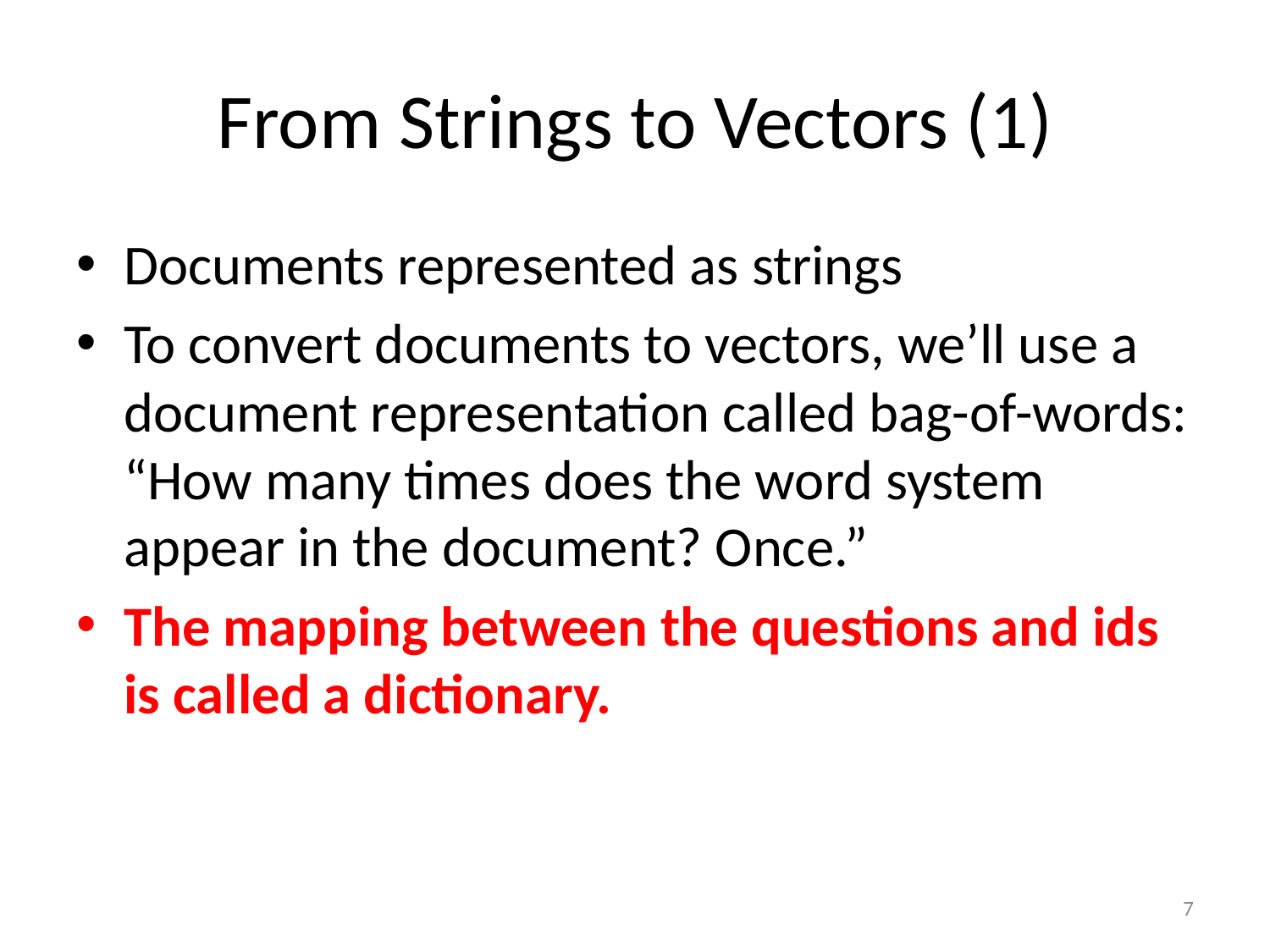

# From Strings to Vectors (1)
Documents represented as strings
To convert documents to vectors, we’ll use a document representation called bag-of-words: “How many times does the word system appear in the document? Once.”
The mapping between the questions and ids is called a dictionary.

7